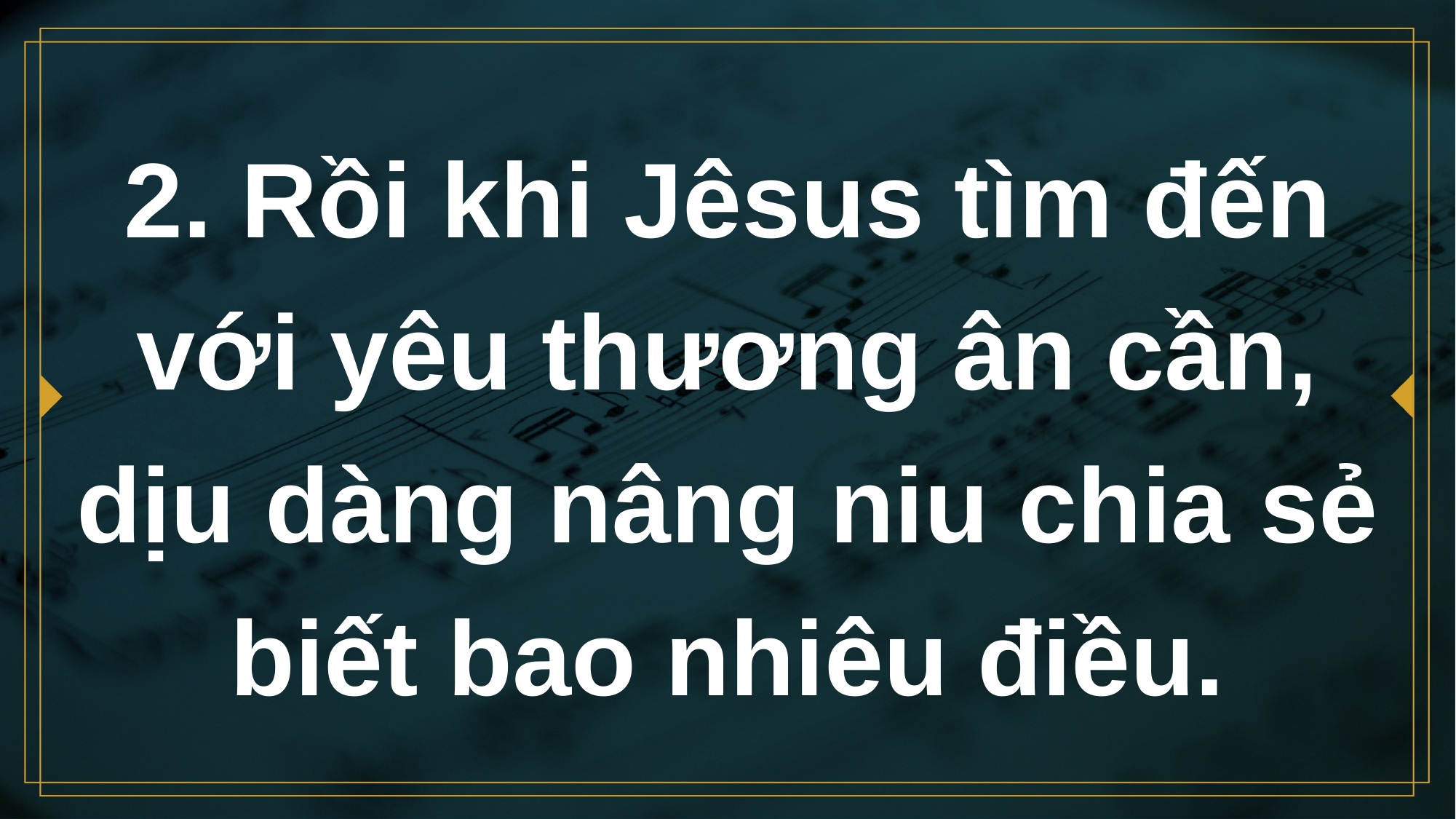

# 2. Rồi khi Jêsus tìm đến với yêu thương ân cần, dịu dàng nâng niu chia sẻ biết bao nhiêu điều.